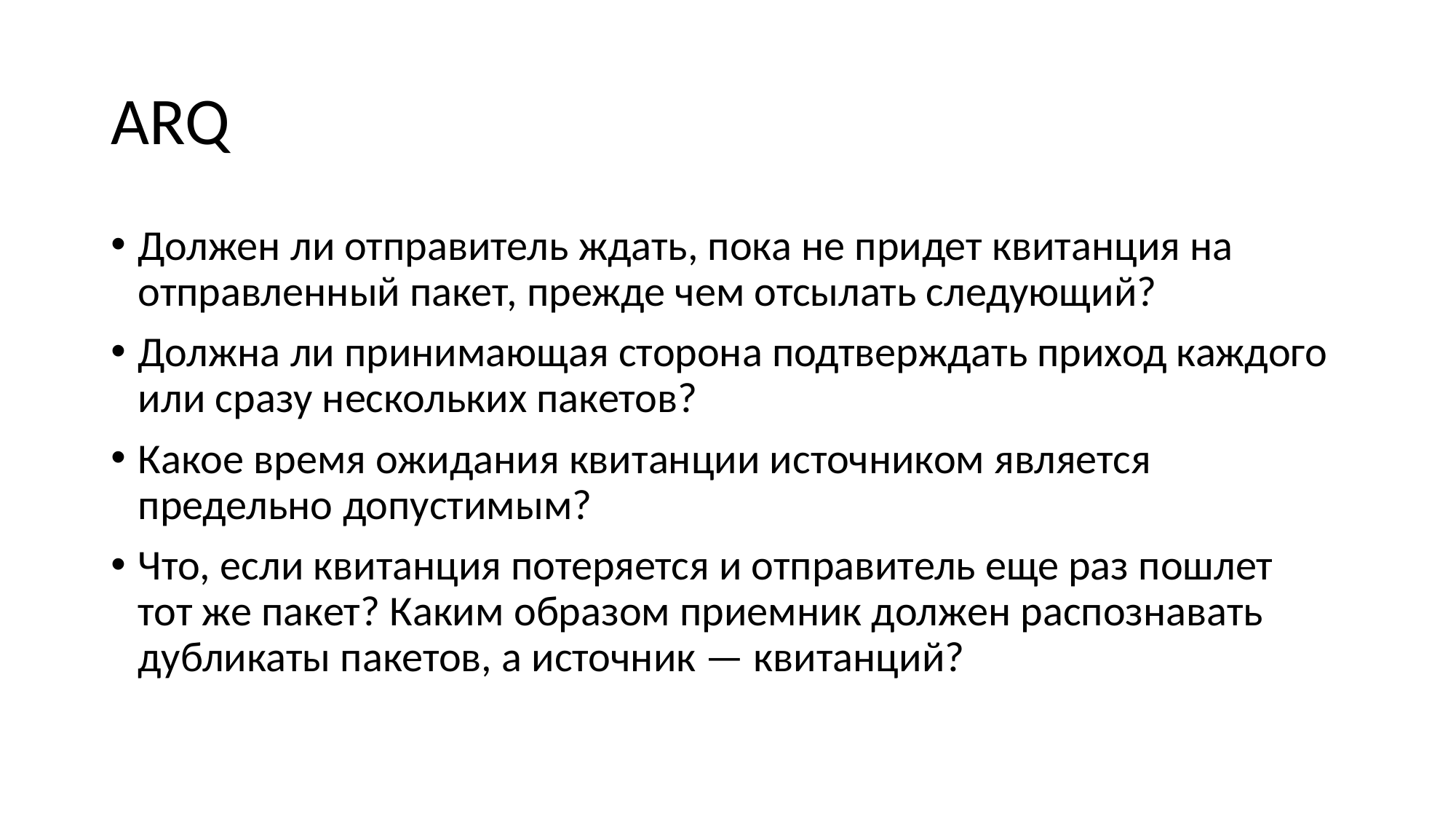

# ARQ
Должен ли отправитель ждать, пока не придет квитанция на отправленный пакет, прежде чем отсылать следующий?
Должна ли принимающая сторона подтверждать приход каждого или сразу нескольких пакетов?
Какое время ожидания квитанции источником является предельно допустимым?
Что, если квитанция потеряется и отправитель еще раз пошлет тот же пакет? Каким образом приемник должен распознавать дубликаты пакетов, а источник — квитанций?